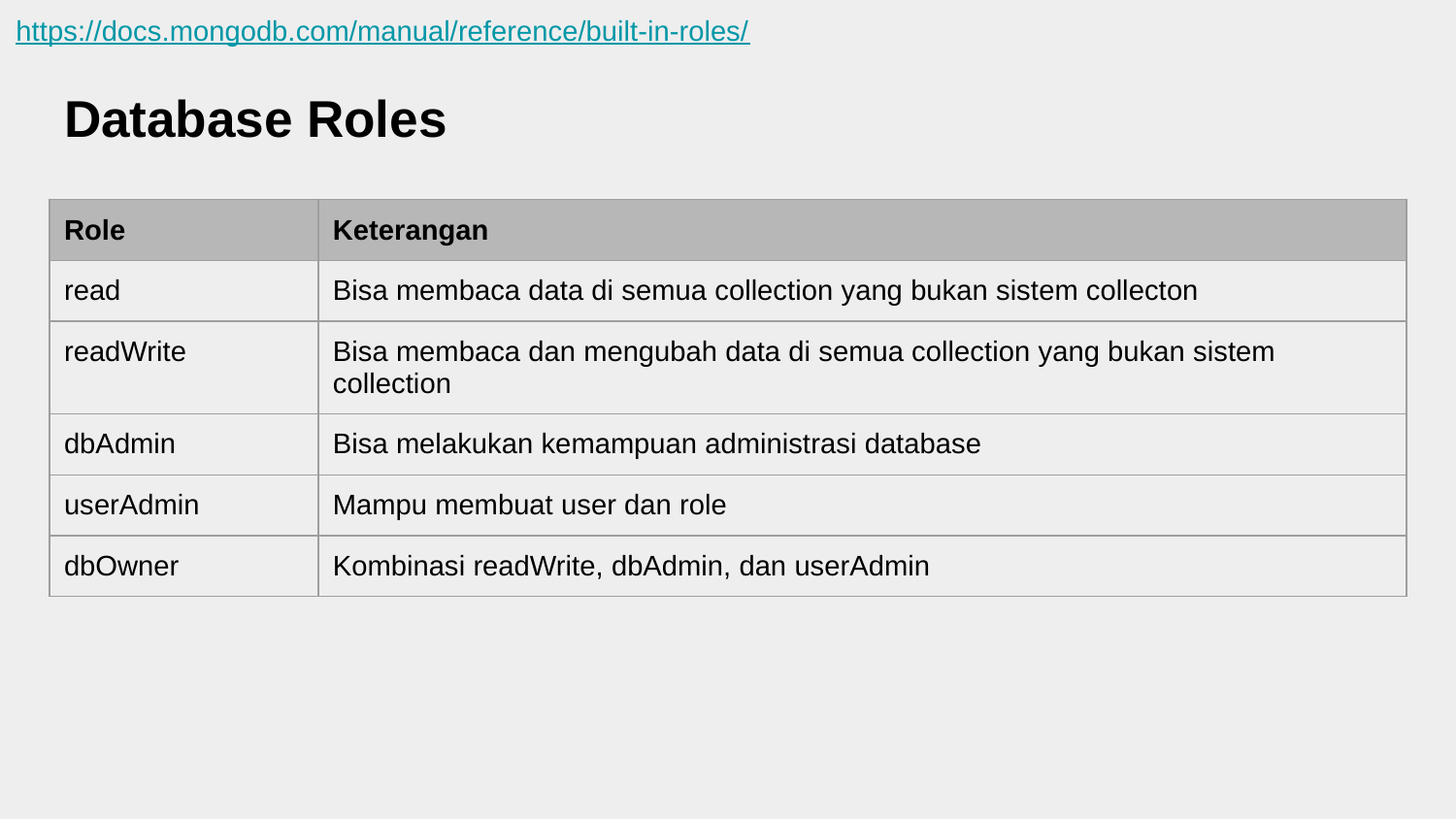

https://docs.mongodb.com/manual/reference/built-in-roles/
# Database Roles
| Role | Keterangan |
| --- | --- |
| read | Bisa membaca data di semua collection yang bukan sistem collecton |
| readWrite | Bisa membaca dan mengubah data di semua collection yang bukan sistem collection |
| dbAdmin | Bisa melakukan kemampuan administrasi database |
| userAdmin | Mampu membuat user dan role |
| dbOwner | Kombinasi readWrite, dbAdmin, dan userAdmin |